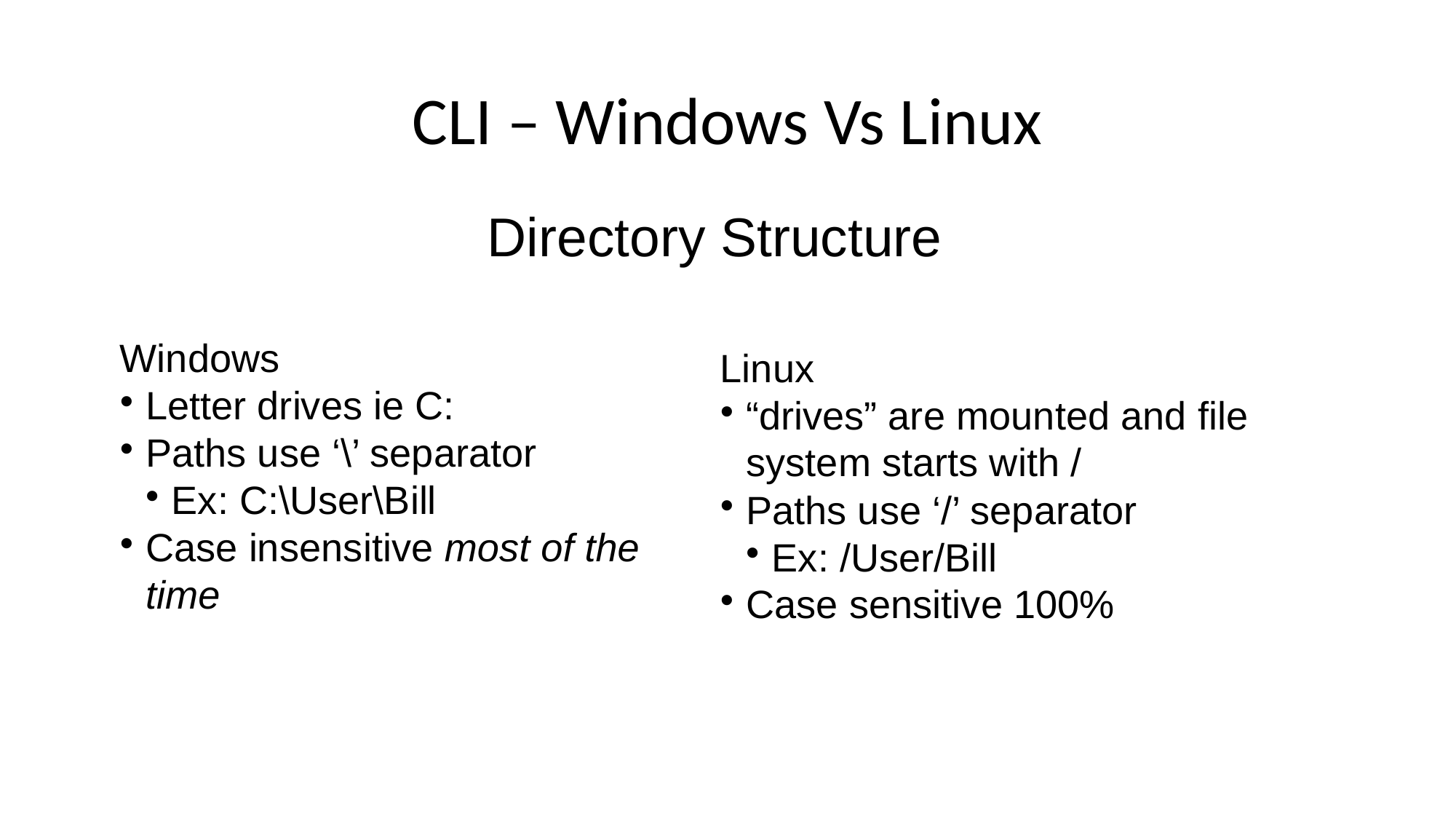

CLI – Windows Vs Linux

Directory Structure

Windows
Letter drives ie C:
Paths use ‘\’ separator
Ex: C:\User\Bill
Case insensitive most of the time
Linux
“drives” are mounted and file system starts with /
Paths use ‘/’ separator
Ex: /User/Bill
Case sensitive 100%